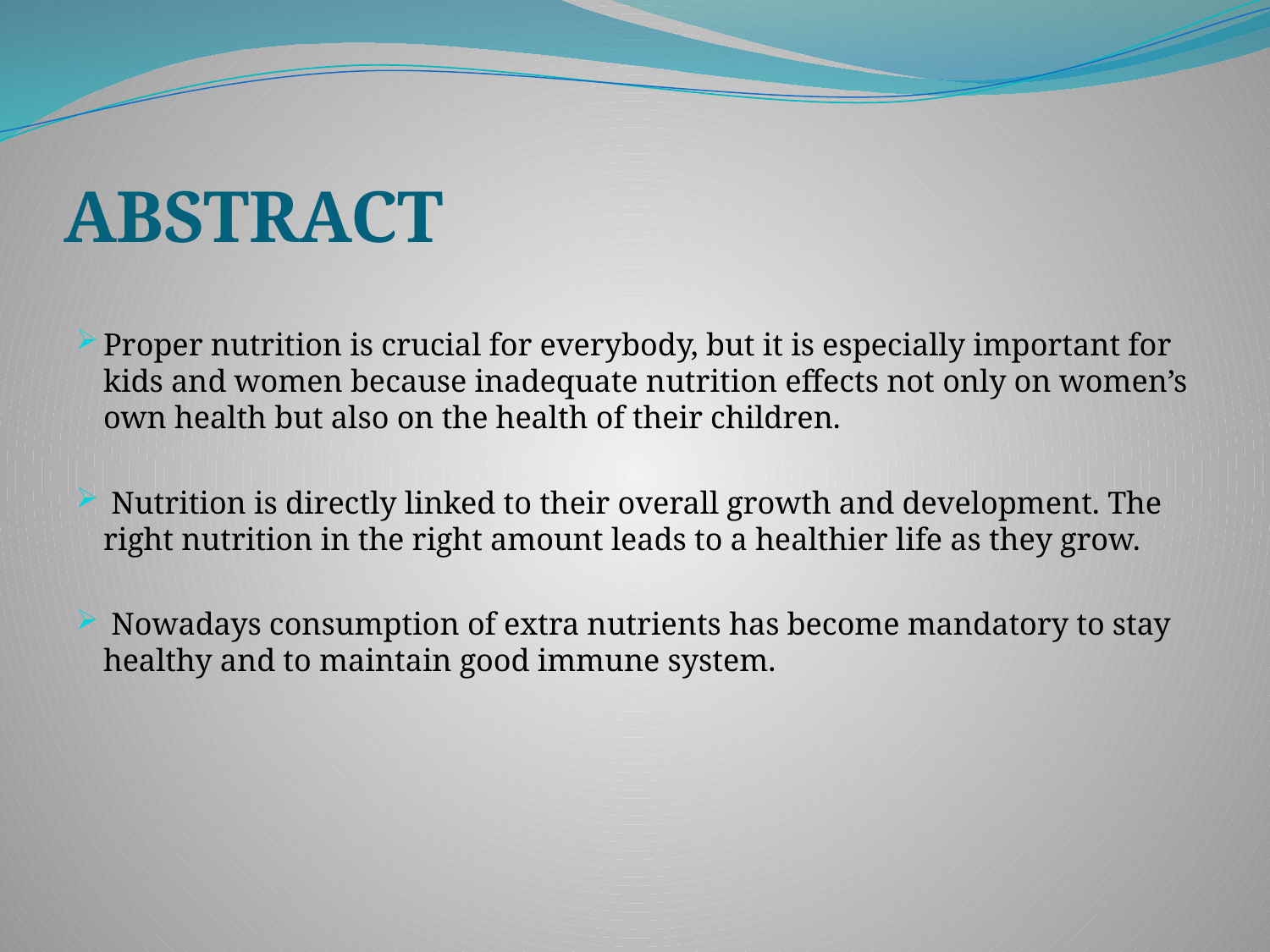

# ABSTRACT

Proper nutrition is crucial for everybody, but it is especially important for kids and women because inadequate nutrition effects not only on women’s own health but also on the health of their children.

 Nutrition is directly linked to their overall growth and development. The right nutrition in the right amount leads to a healthier life as they grow.

 Nowadays consumption of extra nutrients has become mandatory to stay healthy and to maintain good immune system.